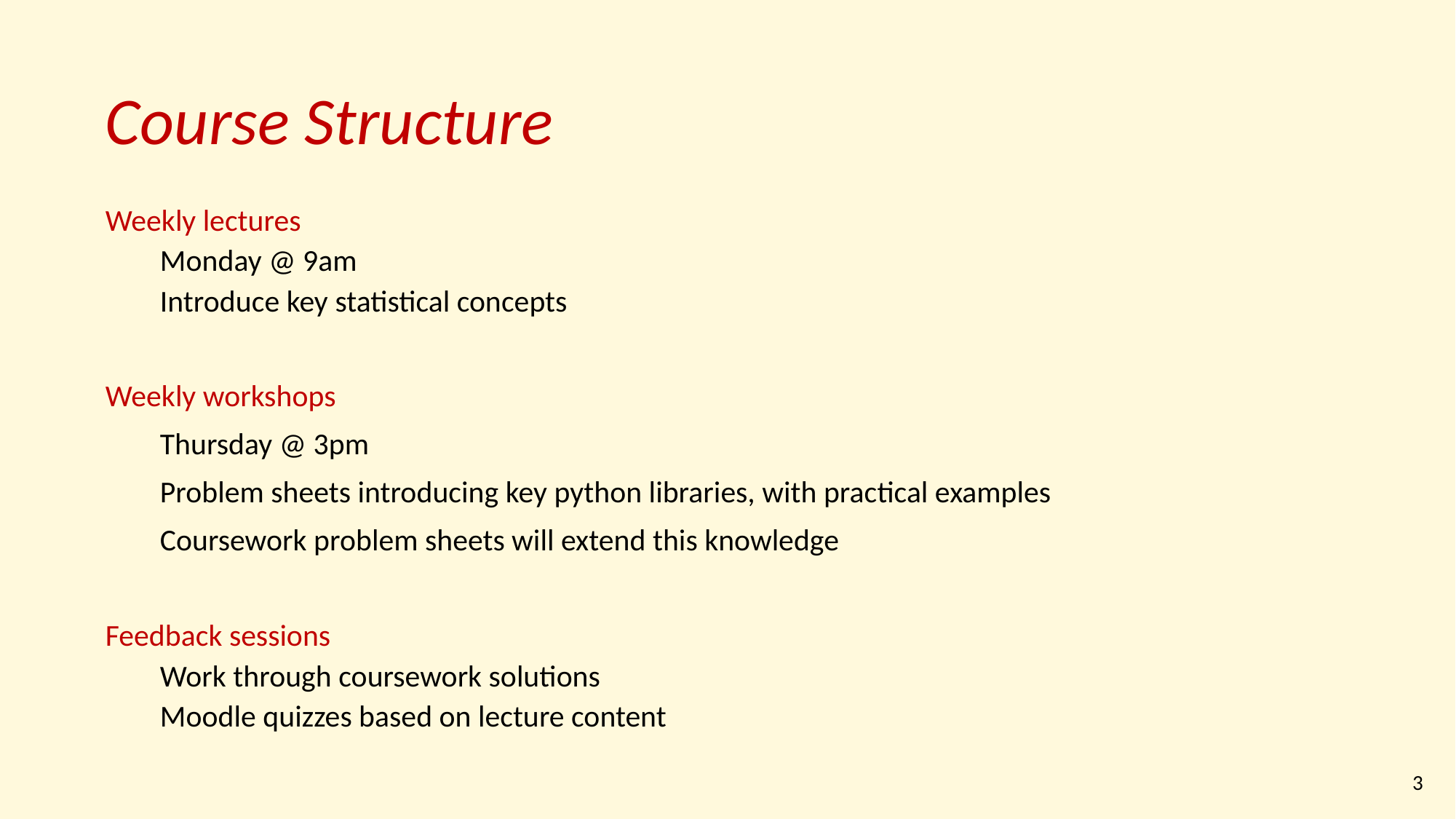

# Course Structure
Weekly lectures
Monday @ 9am
Introduce key statistical concepts

Weekly workshops
Thursday @ 3pm
Problem sheets introducing key python libraries, with practical examples
Coursework problem sheets will extend this knowledge

Feedback sessions
Work through coursework solutions
Moodle quizzes based on lecture content
3